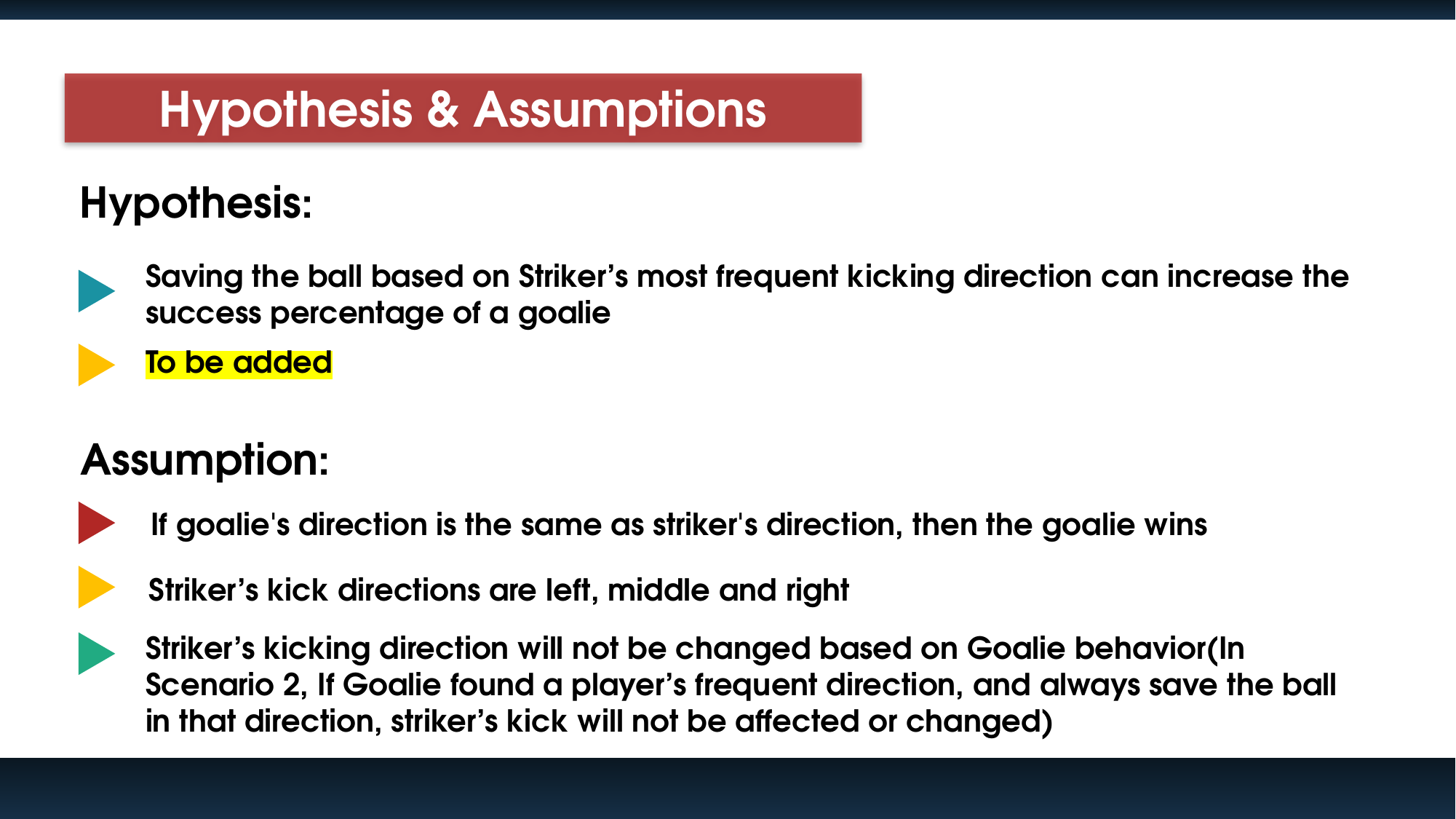

Hypothesis & Assumptions
Hypothesis:
Saving the ball based on Striker’s most frequent kicking direction can increase the success percentage of a goalie

To be added

Assumption:
 If goalie's direction is the same as striker's direction, then the goalie wins

Striker’s kick directions are left, middle and right

Striker’s kicking direction will not be changed based on Goalie behavior(In Scenario 2, If Goalie found a player’s frequent direction, and always save the ball in that direction, striker’s kick will not be affected or changed)